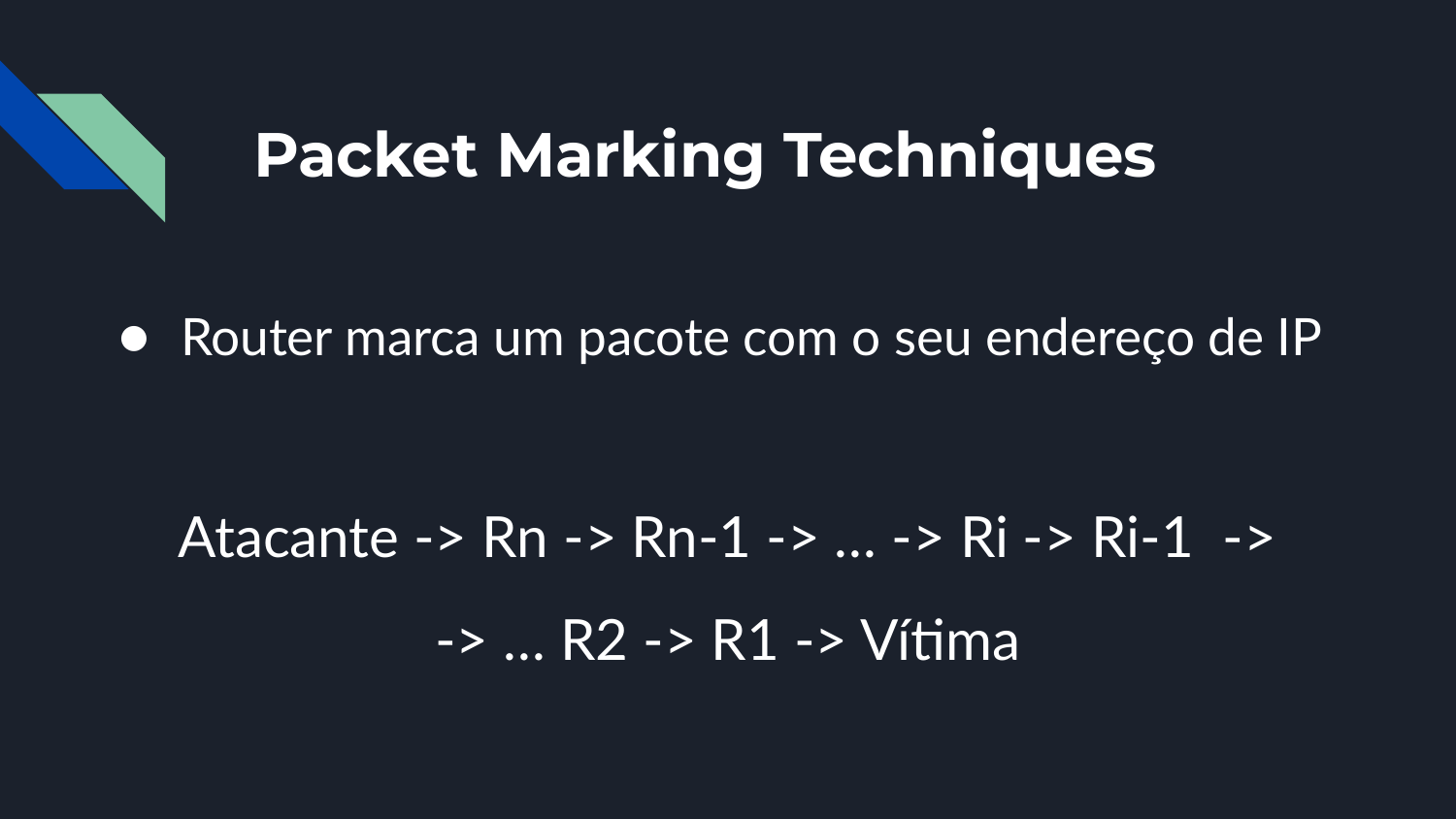

# Packet Marking Techniques
Router marca um pacote com o seu endereço de IP
Atacante -> Rn -> Rn-1 -> … -> Ri -> Ri-1  ->
-> … R2 -> R1 -> Vítima